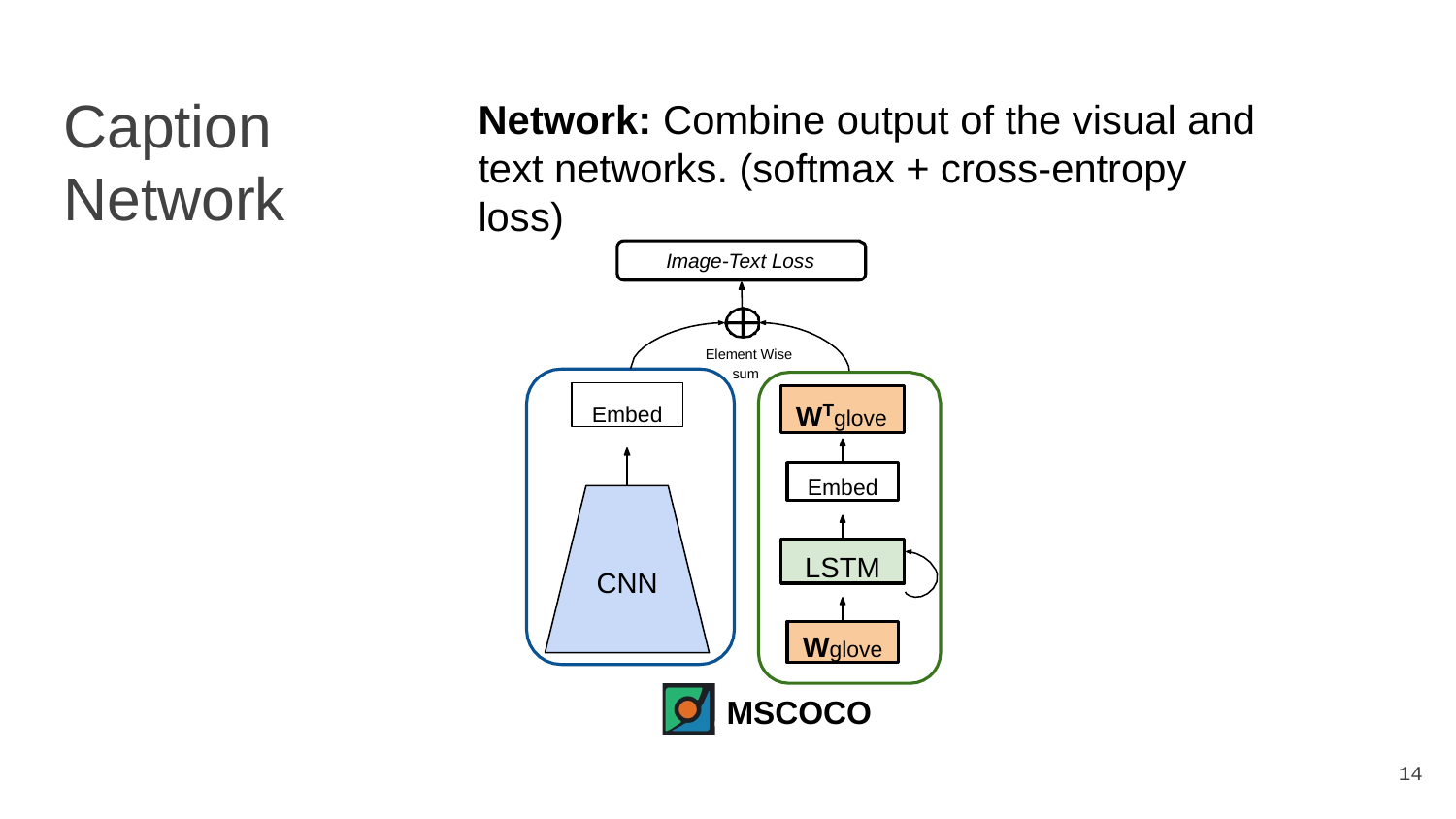

# Caption Network
Network: Combine output of the visual and  text networks. (softmax + cross-entropy loss)

Image-Text Loss

Element Wise  sum

Embed
WTglove

Embed
LSTM
CNN
Wglove

MSCOCO
14